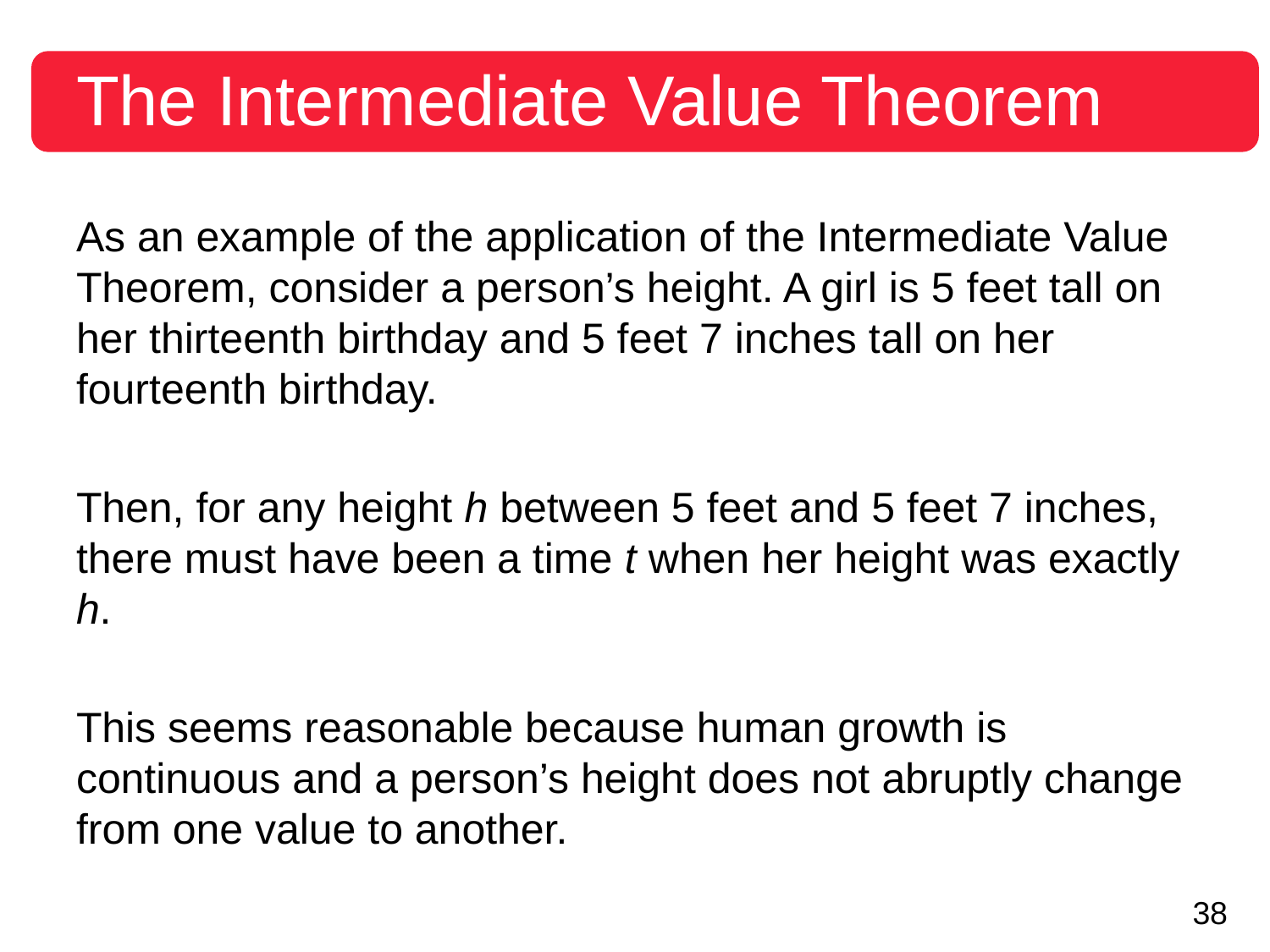

# The Intermediate Value Theorem
As an example of the application of the Intermediate Value Theorem, consider a person’s height. A girl is 5 feet tall on her thirteenth birthday and 5 feet 7 inches tall on her fourteenth birthday.

Then, for any height h between 5 feet and 5 feet 7 inches, there must have been a time t when her height was exactly h.

This seems reasonable because human growth is continuous and a person’s height does not abruptly change from one value to another.